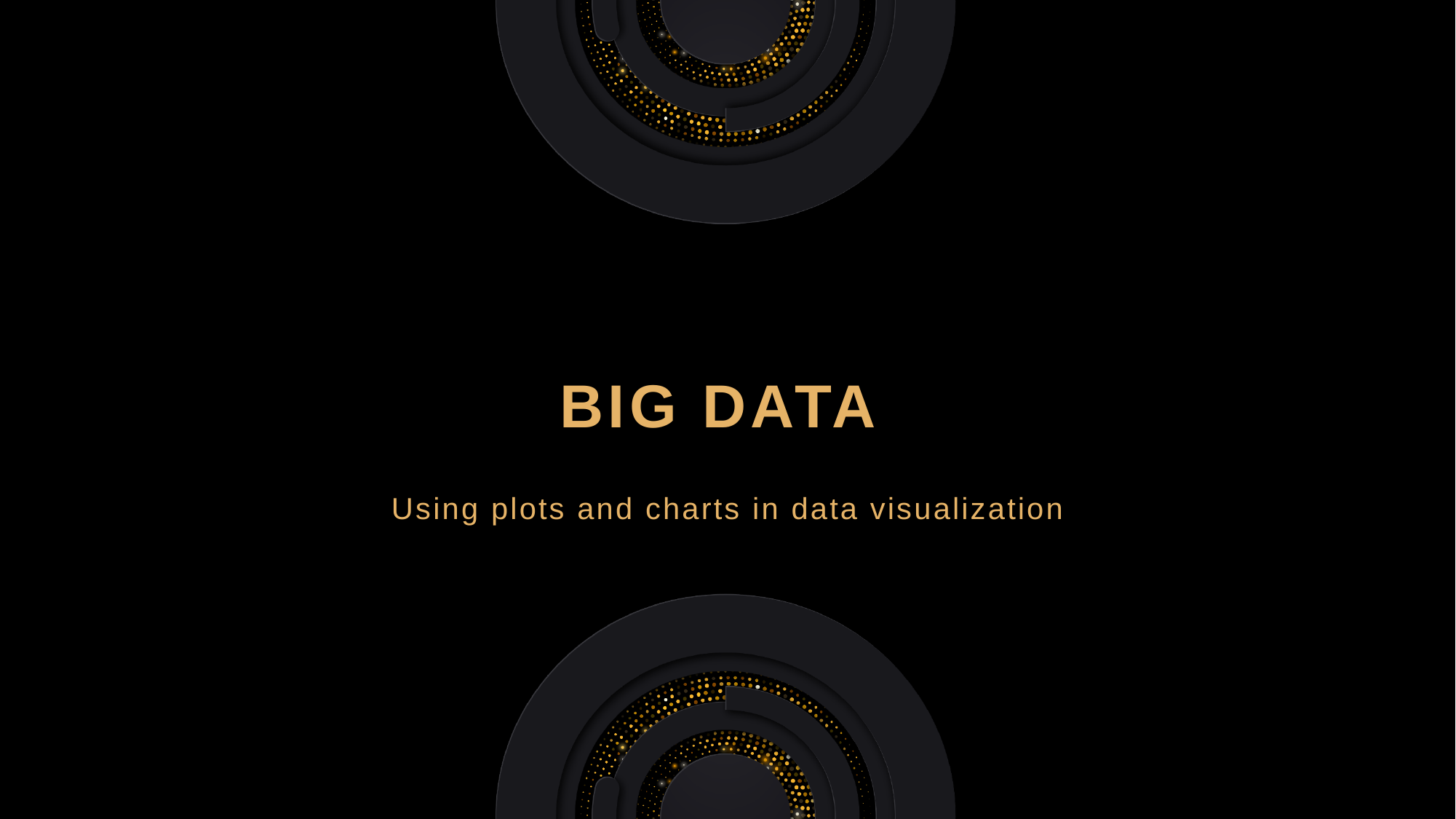

# BIG DATA
Using plots and charts in data visualization